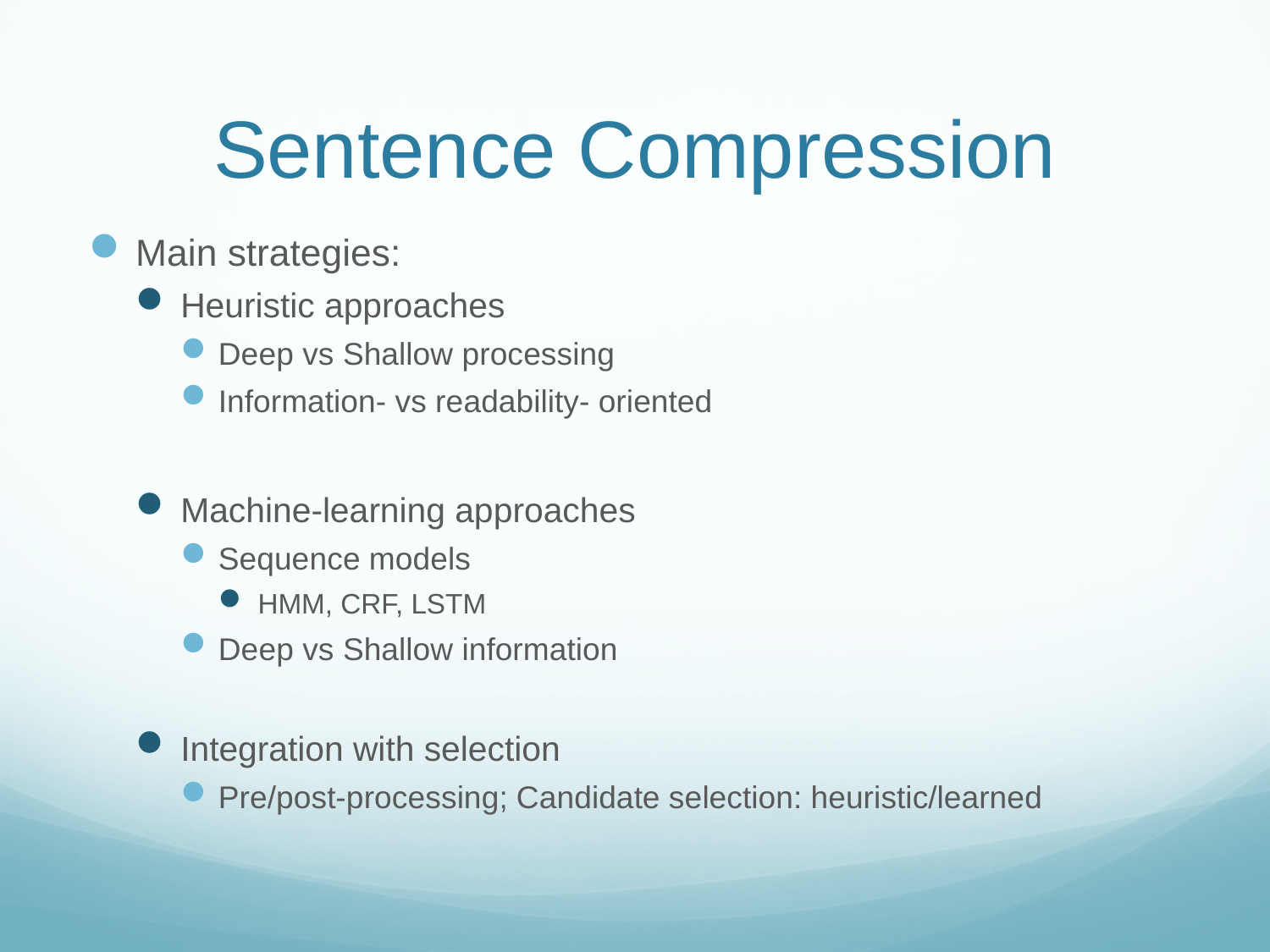

# Sentence Compression
Main strategies:
Heuristic approaches
Deep vs Shallow processing
Information- vs readability- oriented

Machine-learning approaches
Sequence models
HMM, CRF, LSTM
Deep vs Shallow information

Integration with selection
Pre/post-processing; Candidate selection: heuristic/learned